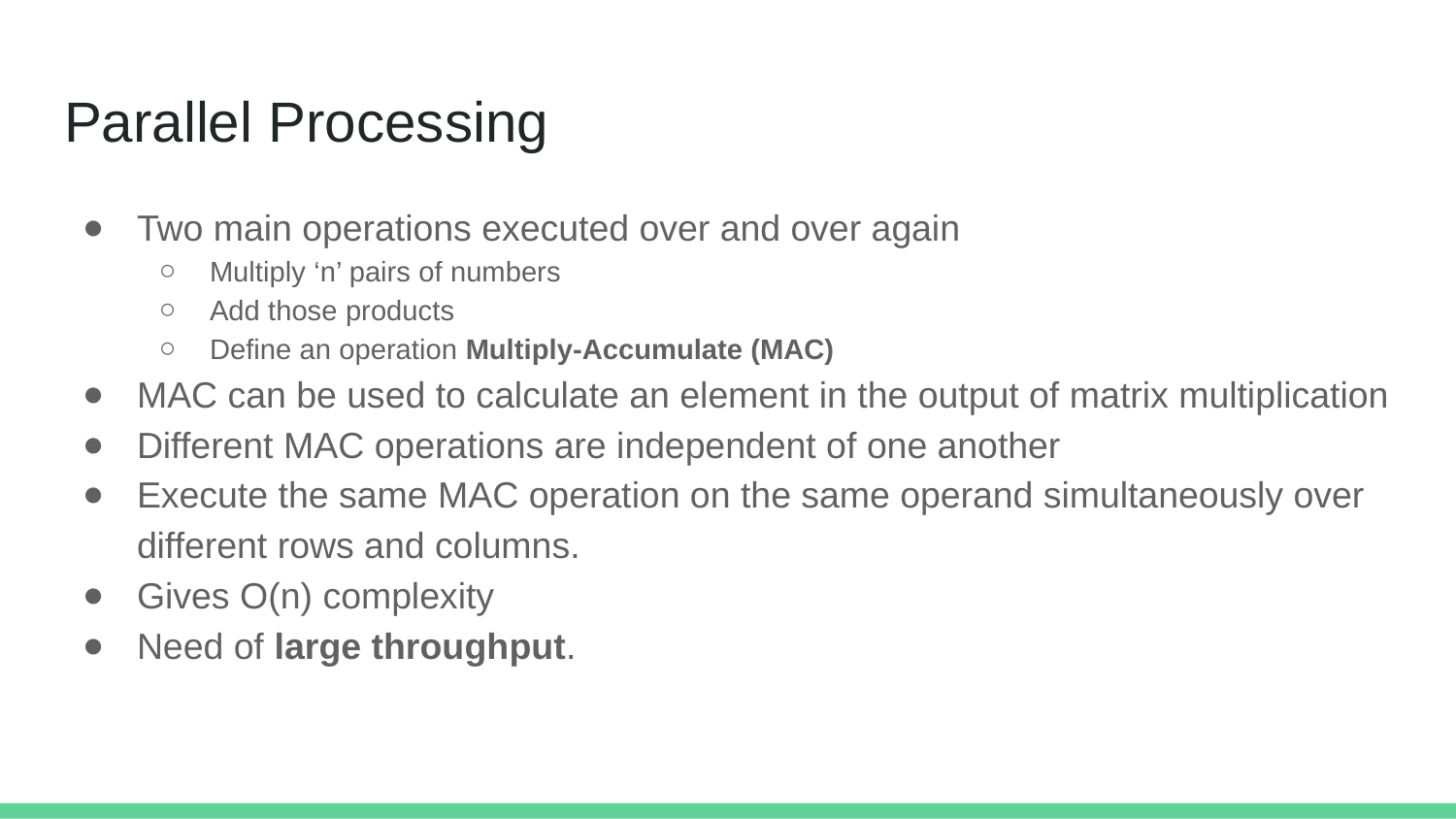

# Parallel Processing
Two main operations executed over and over again
Multiply ‘n’ pairs of numbers
Add those products
Define an operation Multiply-Accumulate (MAC)
MAC can be used to calculate an element in the output of matrix multiplication
Different MAC operations are independent of one another
Execute the same MAC operation on the same operand simultaneously over different rows and columns.
Gives O(n) complexity
Need of large throughput.